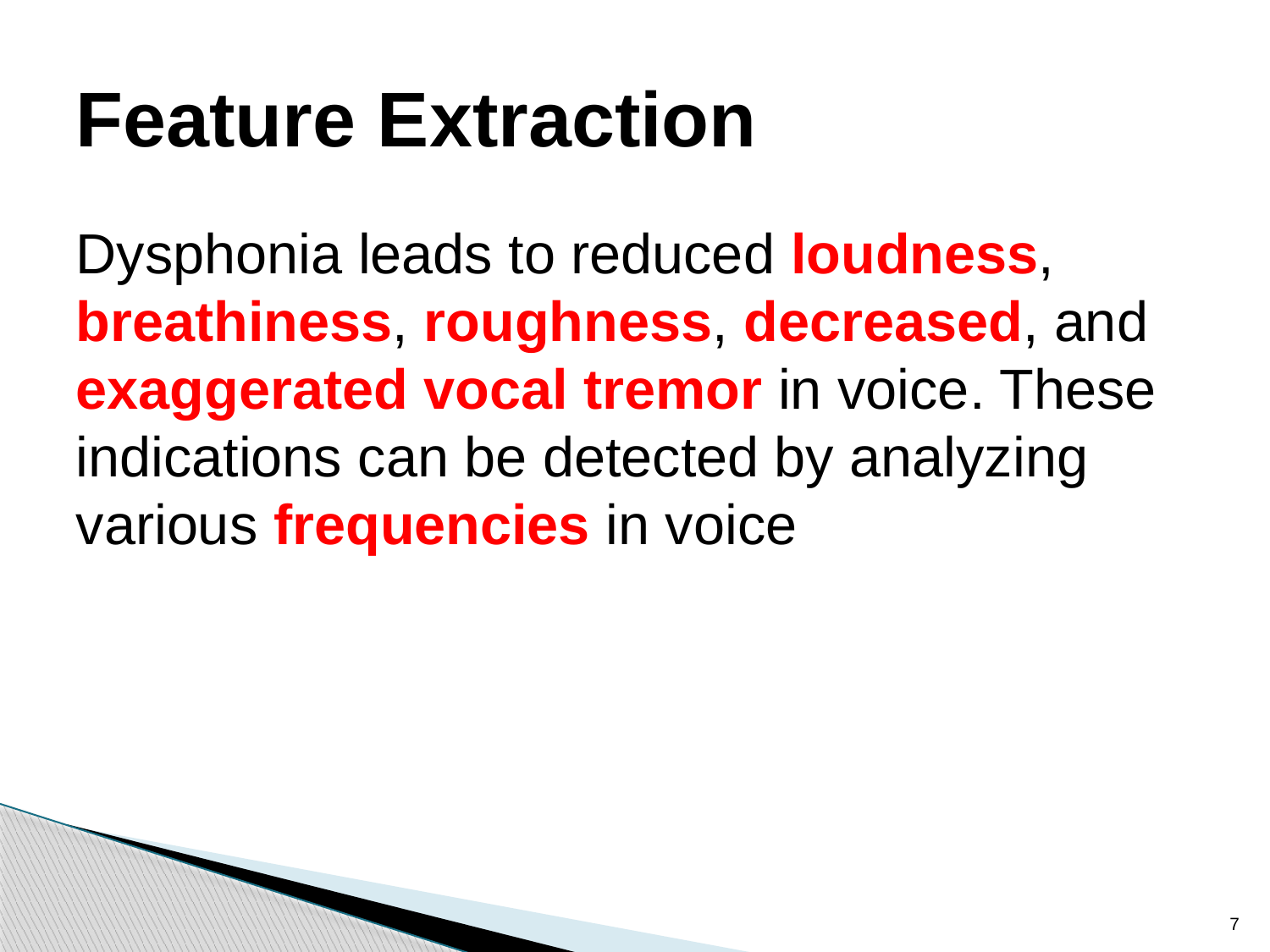

Feature Extraction
Dysphonia leads to reduced loudness, breathiness, roughness, decreased, and exaggerated vocal tremor in voice. These indications can be detected by analyzing various frequencies in voice
7